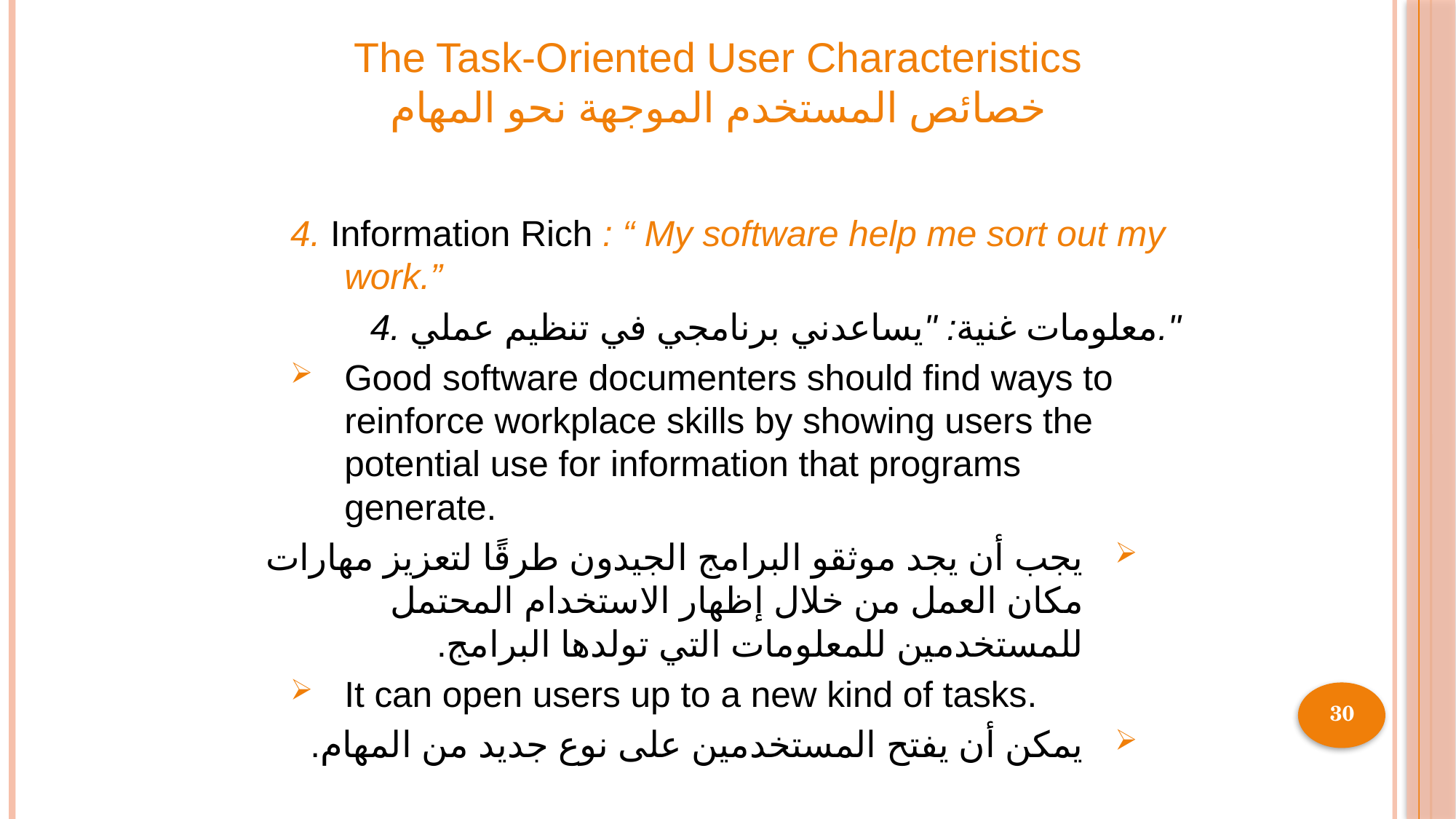

# The Task-Oriented User Characteristics خصائص المستخدم الموجهة نحو المهام

4. Information Rich : “ My software help me sort out my work.”
4. معلومات غنية: "يساعدني برنامجي في تنظيم عملي."
Good software documenters should find ways to reinforce workplace skills by showing users the potential use for information that programs generate.
يجب أن يجد موثقو البرامج الجيدون طرقًا لتعزيز مهارات مكان العمل من خلال إظهار الاستخدام المحتمل للمستخدمين للمعلومات التي تولدها البرامج.
It can open users up to a new kind of tasks.
يمكن أن يفتح المستخدمين على نوع جديد من المهام.
30